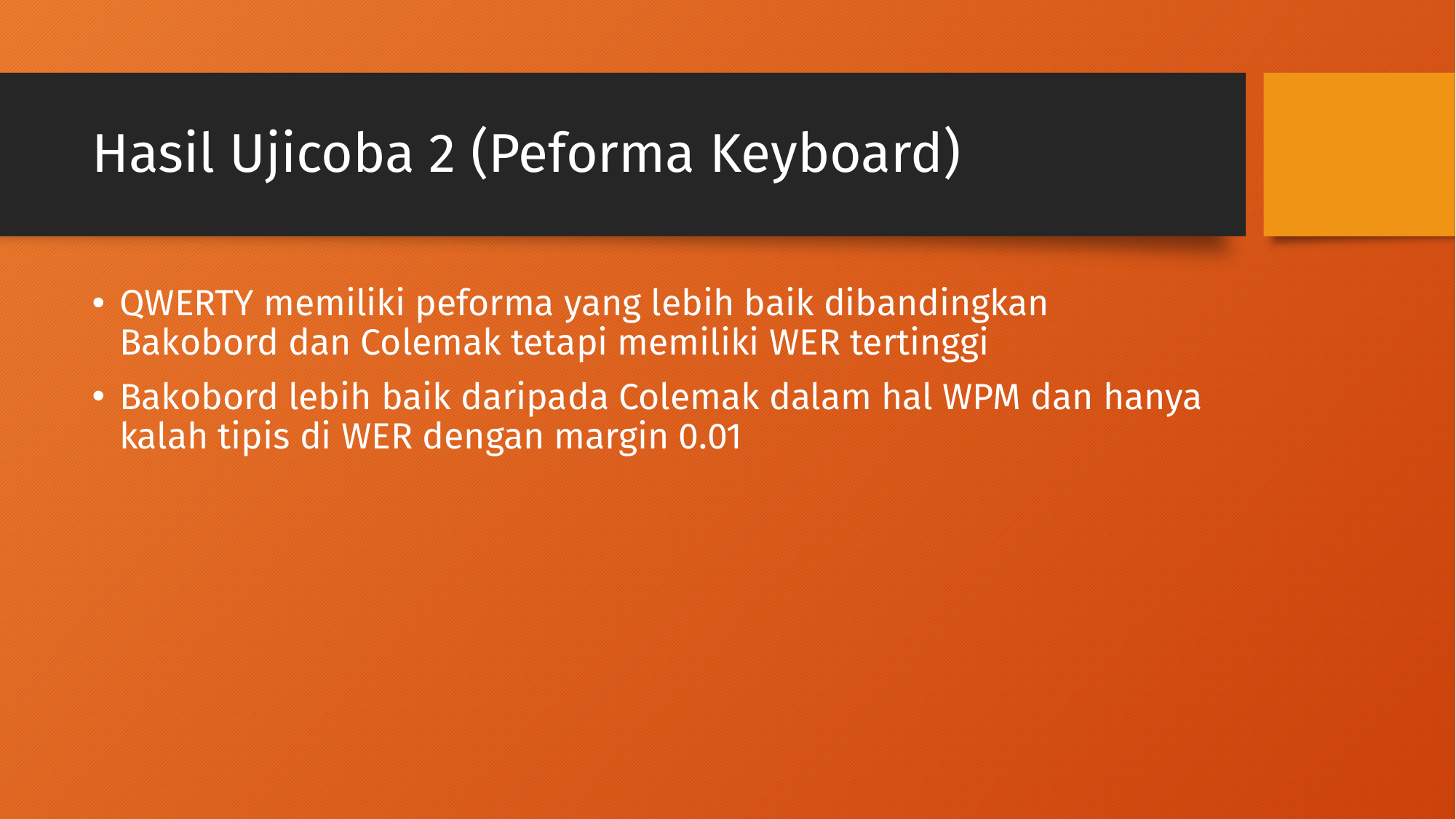

# Hasil Ujicoba 2 (Peforma Keyboard)
QWERTY memiliki peforma yang lebih baik dibandingkan Bakobord dan Colemak tetapi memiliki WER tertinggi
Bakobord lebih baik daripada Colemak dalam hal WPM dan hanya kalah tipis di WER dengan margin 0.01